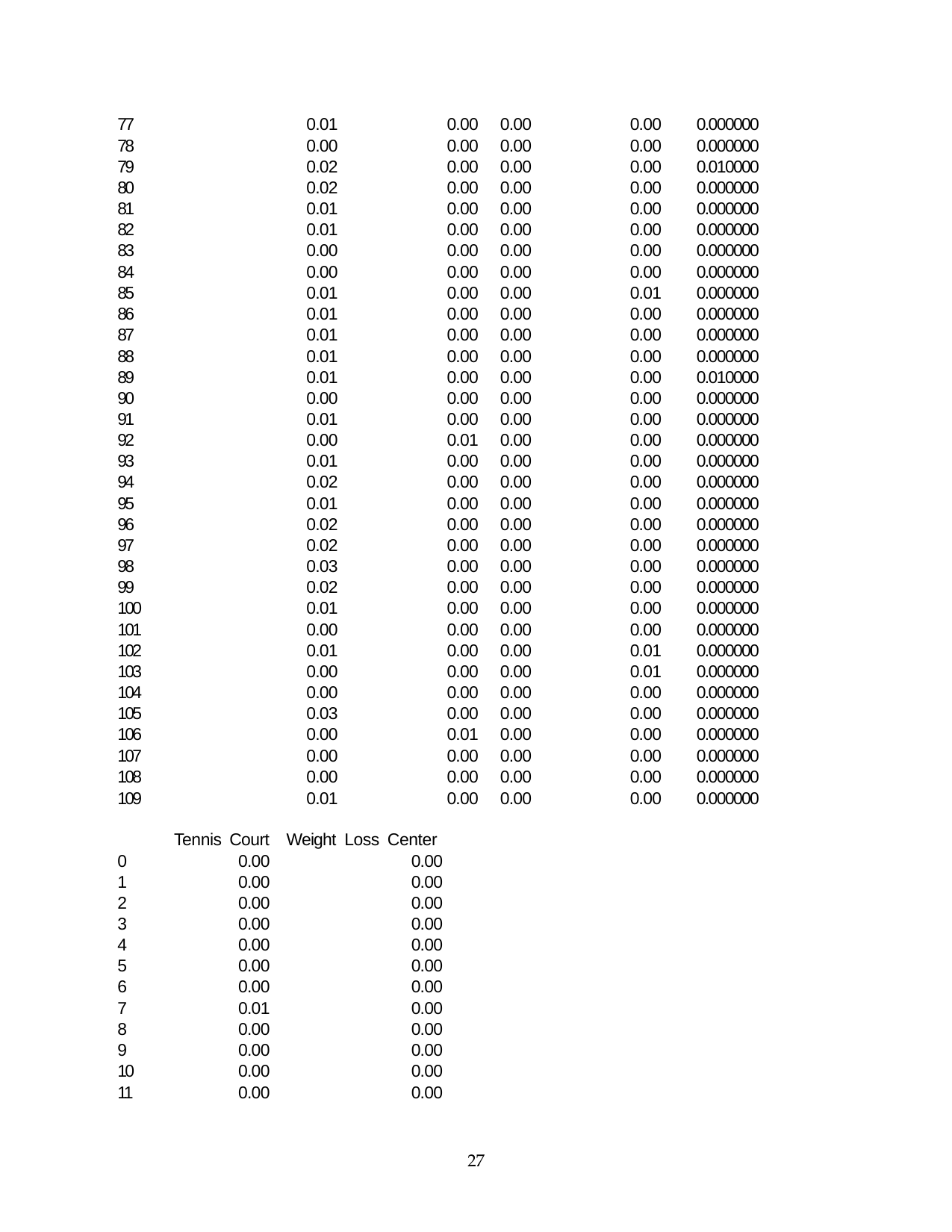

| 77 | 0.01 |  | 0.00 | 0.00 | 0.00 | 0.000000 |
| --- | --- | --- | --- | --- | --- | --- |
| 78 | 0.00 |  | 0.00 | 0.00 | 0.00 | 0.000000 |
| 79 | 0.02 |  | 0.00 | 0.00 | 0.00 | 0.010000 |
| 80 | 0.02 |  | 0.00 | 0.00 | 0.00 | 0.000000 |
| 81 | 0.01 |  | 0.00 | 0.00 | 0.00 | 0.000000 |
| 82 | 0.01 |  | 0.00 | 0.00 | 0.00 | 0.000000 |
| 83 | 0.00 |  | 0.00 | 0.00 | 0.00 | 0.000000 |
| 84 | 0.00 |  | 0.00 | 0.00 | 0.00 | 0.000000 |
| 85 | 0.01 |  | 0.00 | 0.00 | 0.01 | 0.000000 |
| 86 | 0.01 |  | 0.00 | 0.00 | 0.00 | 0.000000 |
| 87 | 0.01 |  | 0.00 | 0.00 | 0.00 | 0.000000 |
| 88 | 0.01 |  | 0.00 | 0.00 | 0.00 | 0.000000 |
| 89 | 0.01 |  | 0.00 | 0.00 | 0.00 | 0.010000 |
| 90 | 0.00 |  | 0.00 | 0.00 | 0.00 | 0.000000 |
| 91 | 0.01 |  | 0.00 | 0.00 | 0.00 | 0.000000 |
| 92 | 0.00 |  | 0.01 | 0.00 | 0.00 | 0.000000 |
| 93 | 0.01 |  | 0.00 | 0.00 | 0.00 | 0.000000 |
| 94 | 0.02 |  | 0.00 | 0.00 | 0.00 | 0.000000 |
| 95 | 0.01 |  | 0.00 | 0.00 | 0.00 | 0.000000 |
| 96 | 0.02 |  | 0.00 | 0.00 | 0.00 | 0.000000 |
| 97 | 0.02 |  | 0.00 | 0.00 | 0.00 | 0.000000 |
| 98 | 0.03 |  | 0.00 | 0.00 | 0.00 | 0.000000 |
| 99 | 0.02 |  | 0.00 | 0.00 | 0.00 | 0.000000 |
| 100 | 0.01 |  | 0.00 | 0.00 | 0.00 | 0.000000 |
| 101 | 0.00 |  | 0.00 | 0.00 | 0.00 | 0.000000 |
| 102 | 0.01 |  | 0.00 | 0.00 | 0.01 | 0.000000 |
| 103 | 0.00 |  | 0.00 | 0.00 | 0.01 | 0.000000 |
| 104 | 0.00 |  | 0.00 | 0.00 | 0.00 | 0.000000 |
| 105 | 0.03 |  | 0.00 | 0.00 | 0.00 | 0.000000 |
| 106 | 0.00 |  | 0.01 | 0.00 | 0.00 | 0.000000 |
| 107 | 0.00 |  | 0.00 | 0.00 | 0.00 | 0.000000 |
| 108 | 0.00 |  | 0.00 | 0.00 | 0.00 | 0.000000 |
| 109 | 0.01 |  | 0.00 | 0.00 | 0.00 | 0.000000 |
|  | Tennis Court | Weight Loss Center |  |  |  |  |
| 0 | 0.00 | 0.00 |  |  |  |  |
| 1 | 0.00 | 0.00 |  |  |  |  |
| 2 | 0.00 | 0.00 |  |  |  |  |
| 3 | 0.00 | 0.00 |  |  |  |  |
| 4 | 0.00 | 0.00 |  |  |  |  |
| 5 | 0.00 | 0.00 |  |  |  |  |
| 6 | 0.00 | 0.00 |  |  |  |  |
| 7 | 0.01 | 0.00 |  |  |  |  |
| 8 | 0.00 | 0.00 |  |  |  |  |
| 9 | 0.00 | 0.00 |  |  |  |  |
| 10 | 0.00 | 0.00 |  |  |  |  |
| 11 | 0.00 | 0.00 |  |  |  |  |
27